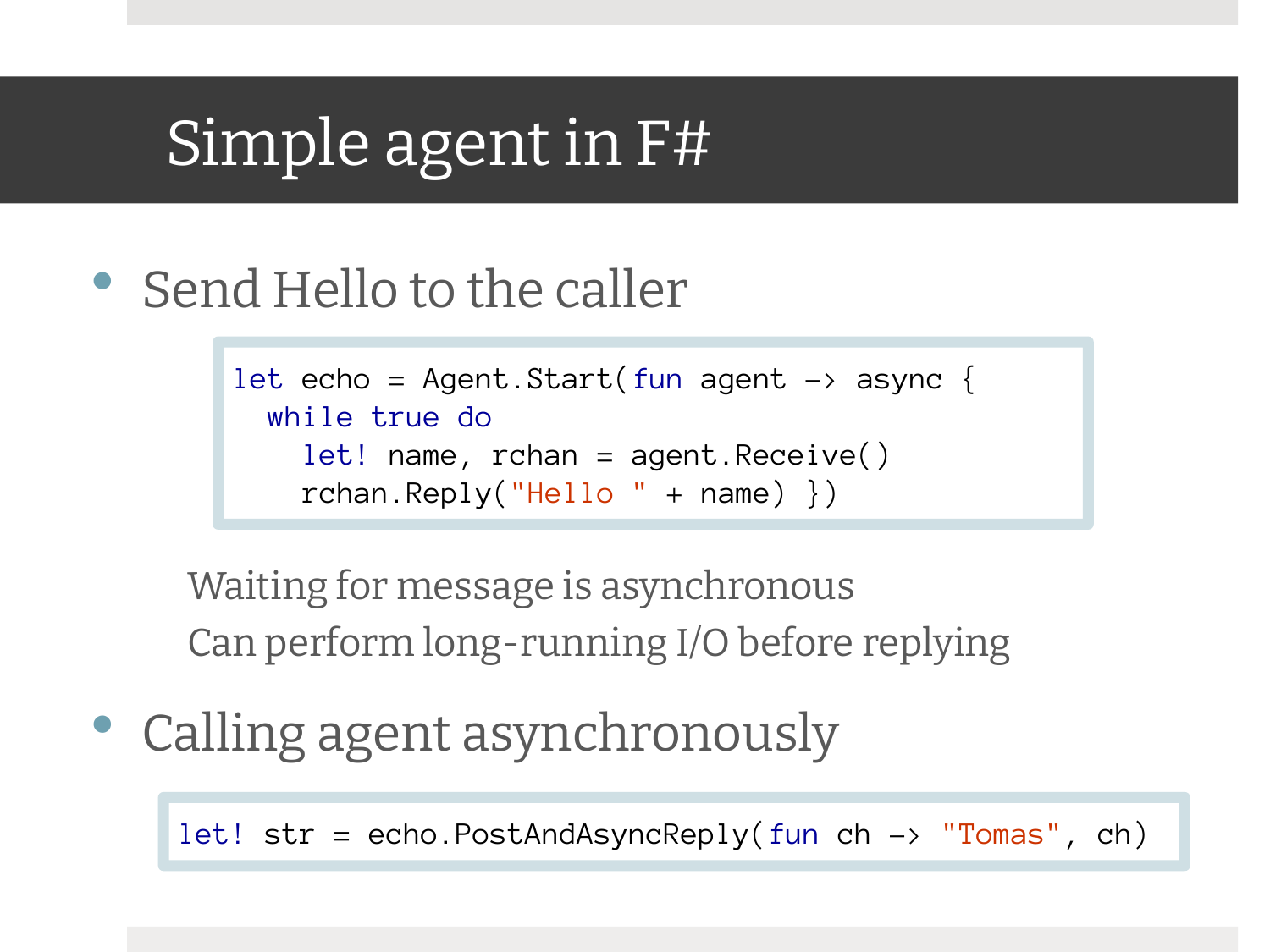

# Simple agent in F#
Send Hello to the caller

Waiting for message is asynchronous
Can perform long-running I/O before replying
Calling agent asynchronously
let echo = Agent.Start(fun agent -> async {
  while true do
    let! name, rchan = agent.Receive()
    rchan.Reply("Hello " + name) })
let! str = echo.PostAndAsyncReply(fun ch -> "Tomas", ch)